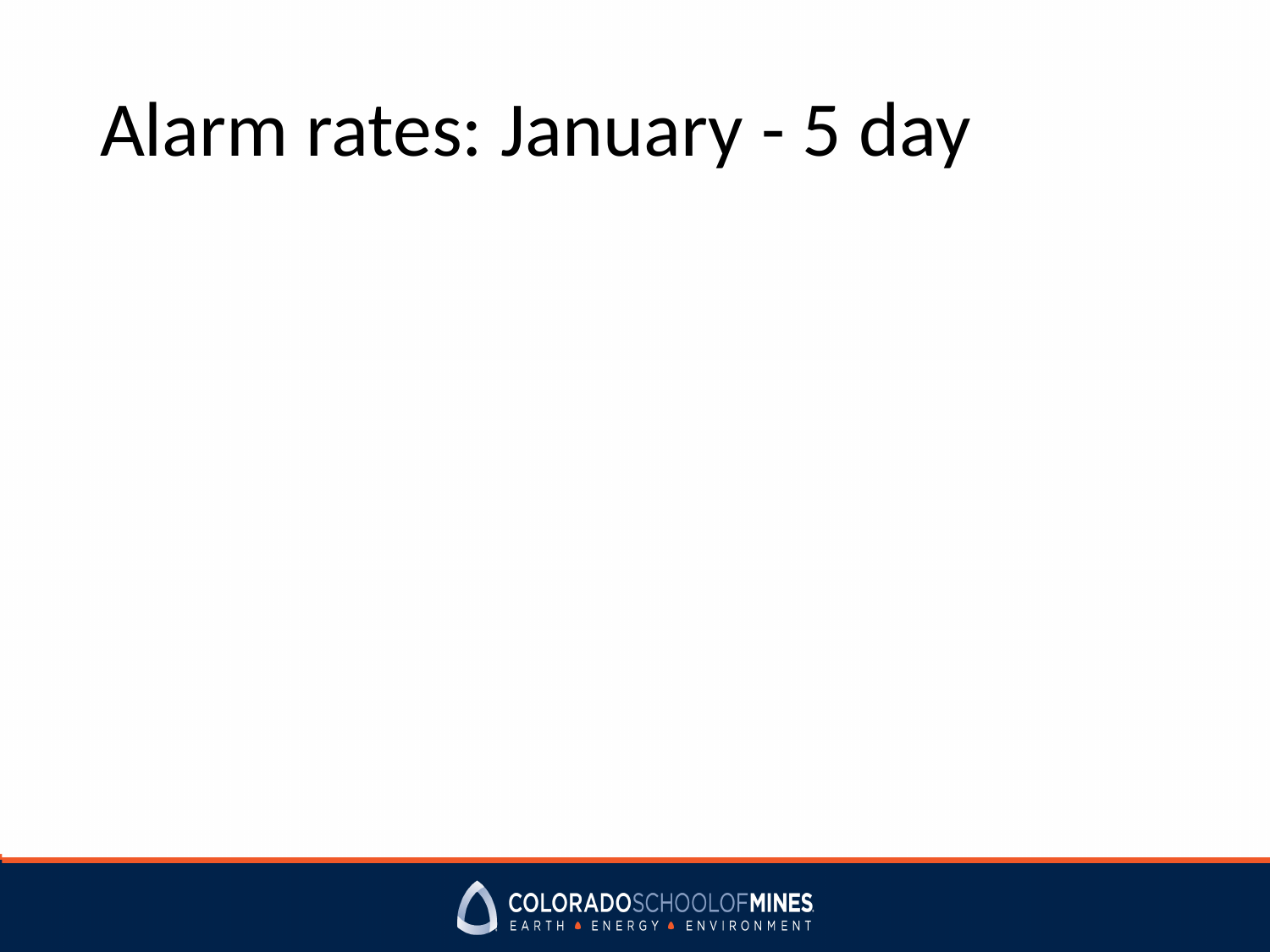

# Alarm rates: January - 5 day